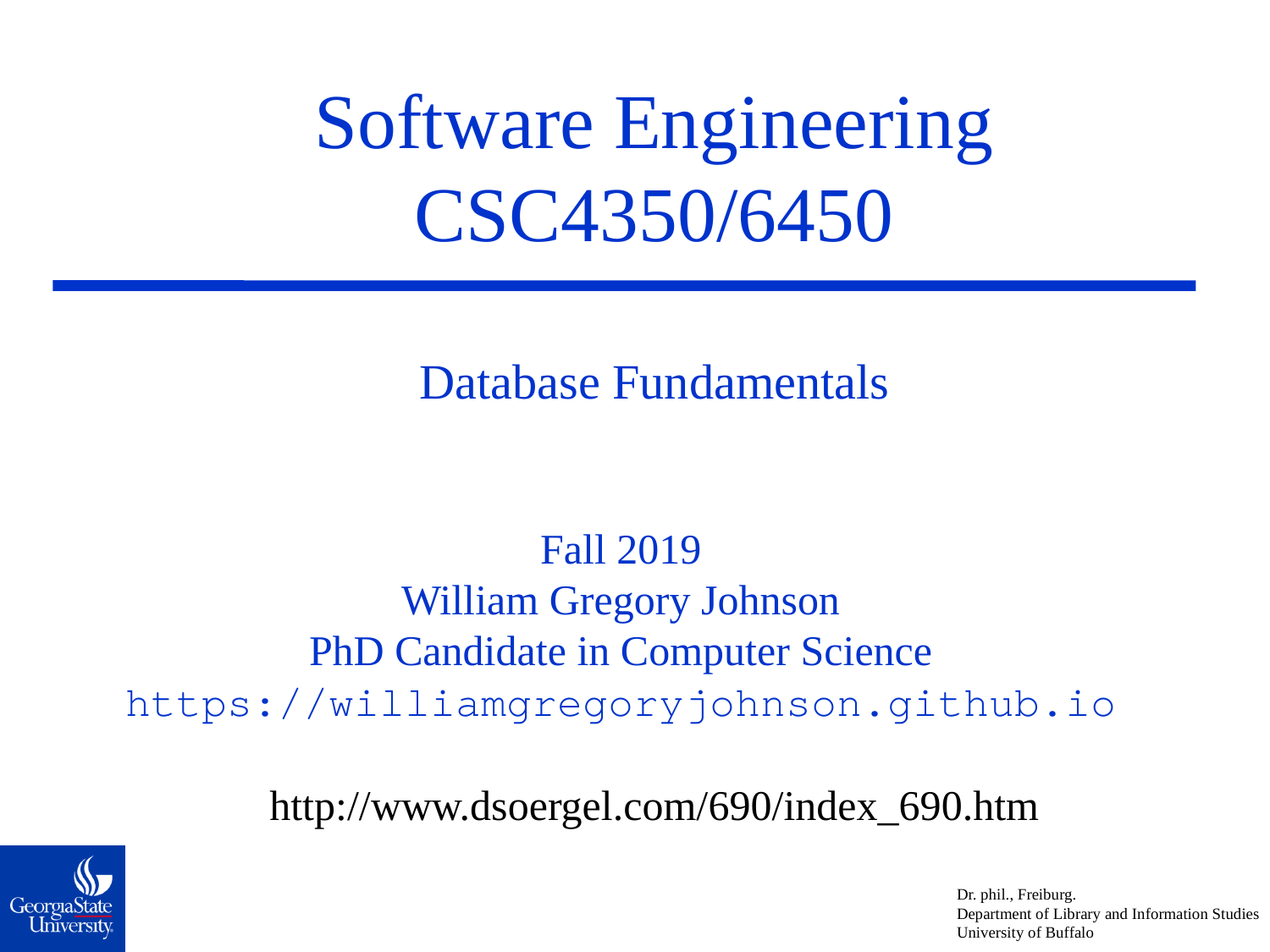

# Software Engineering CSC4350/6450 Database Fundamentals
Fall 2019
William Gregory Johnson
PhD Candidate in Computer Science
https://williamgregoryjohnson.github.io
http://www.dsoergel.com/690/index_690.htm